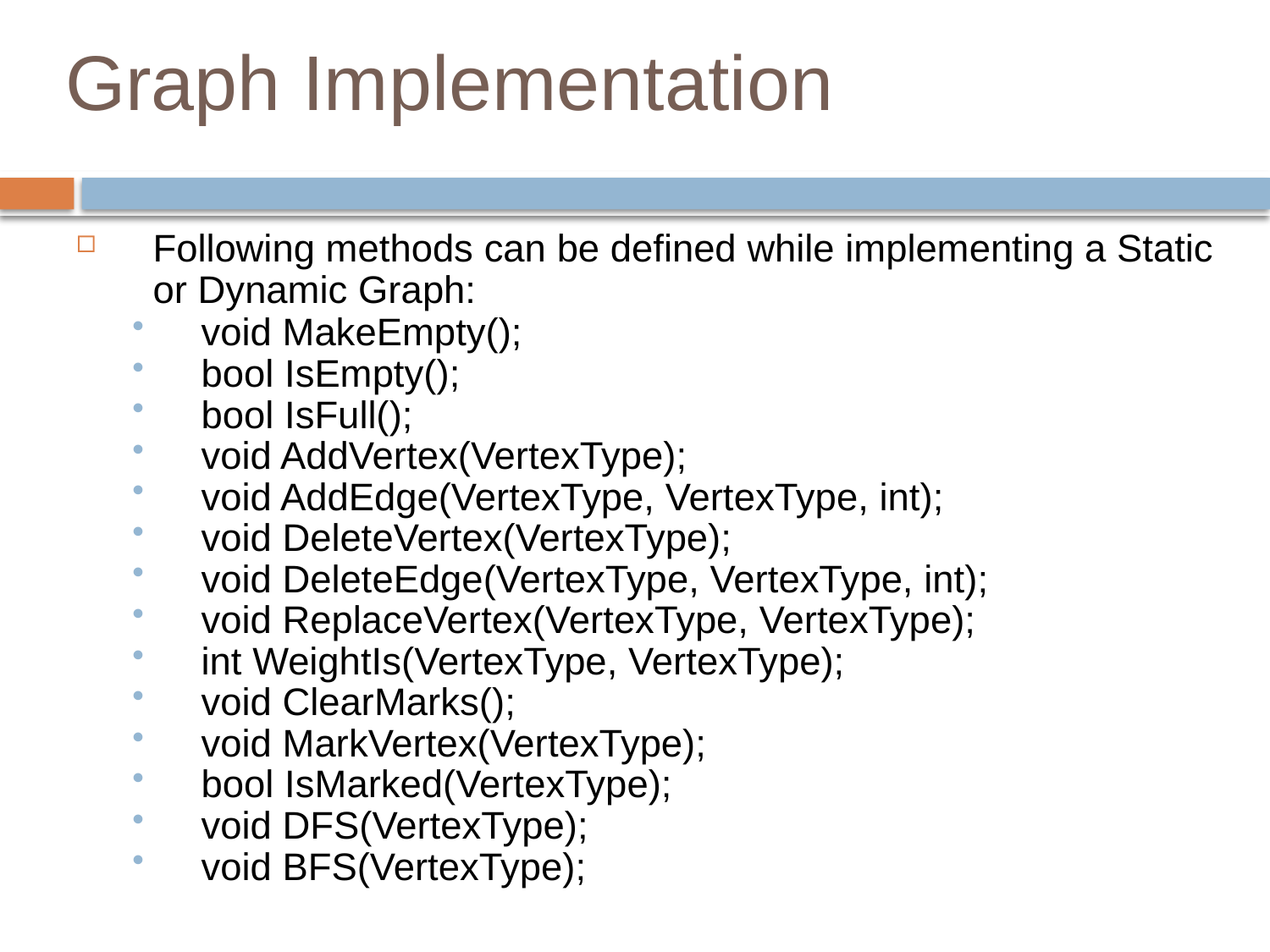

# Graph Implementation
Following methods can be defined while implementing a Static or Dynamic Graph:
void MakeEmpty();
bool IsEmpty();
bool IsFull();
void AddVertex(VertexType);
void AddEdge(VertexType, VertexType, int);
void DeleteVertex(VertexType);
void DeleteEdge(VertexType, VertexType, int);
void ReplaceVertex(VertexType, VertexType);
int WeightIs(VertexType, VertexType);
void ClearMarks();
void MarkVertex(VertexType);
bool IsMarked(VertexType);
void DFS(VertexType);
void BFS(VertexType);